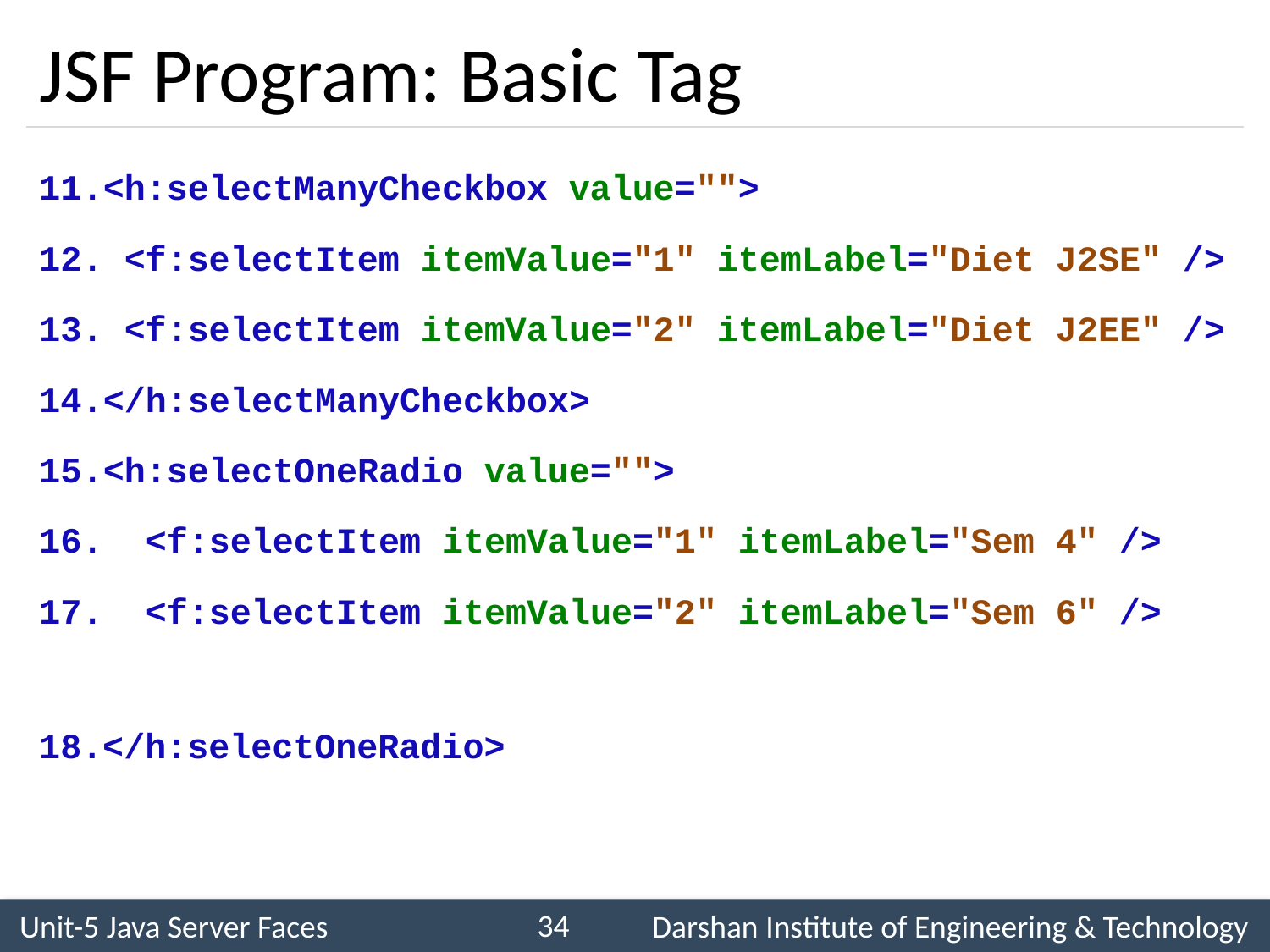

# JSF Program: Basic Tag
<h:selectManyCheckbox value="">
 <f:selectItem itemValue="1" itemLabel="Diet J2SE" />
 <f:selectItem itemValue="2" itemLabel="Diet J2EE" />
</h:selectManyCheckbox>
<h:selectOneRadio value="">
  <f:selectItem itemValue="1" itemLabel="Sem 4" />
  <f:selectItem itemValue="2" itemLabel="Sem 6" />
</h:selectOneRadio>
34